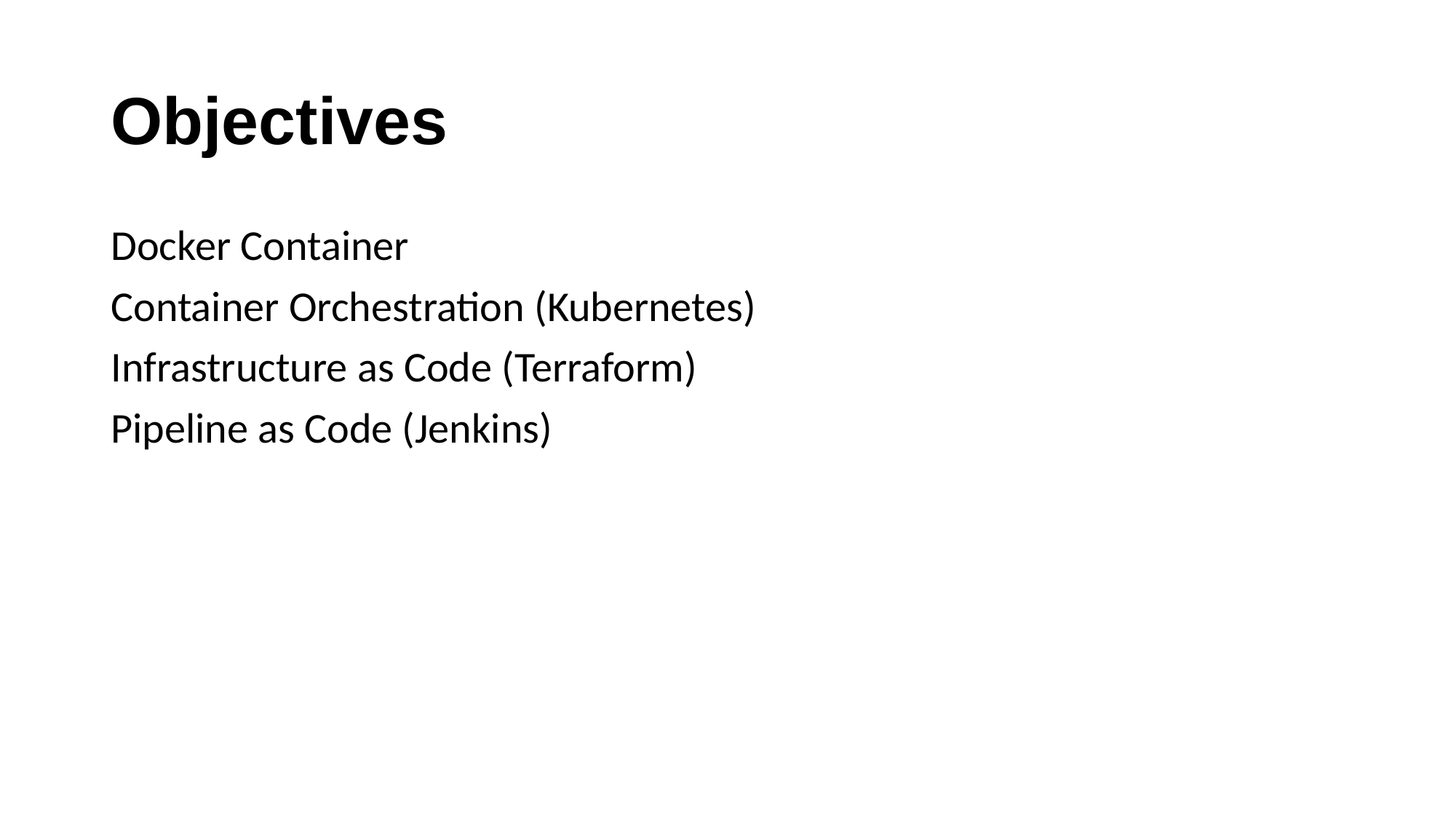

# Objectives
Docker Container
Container Orchestration (Kubernetes)
Infrastructure as Code (Terraform)
Pipeline as Code (Jenkins)